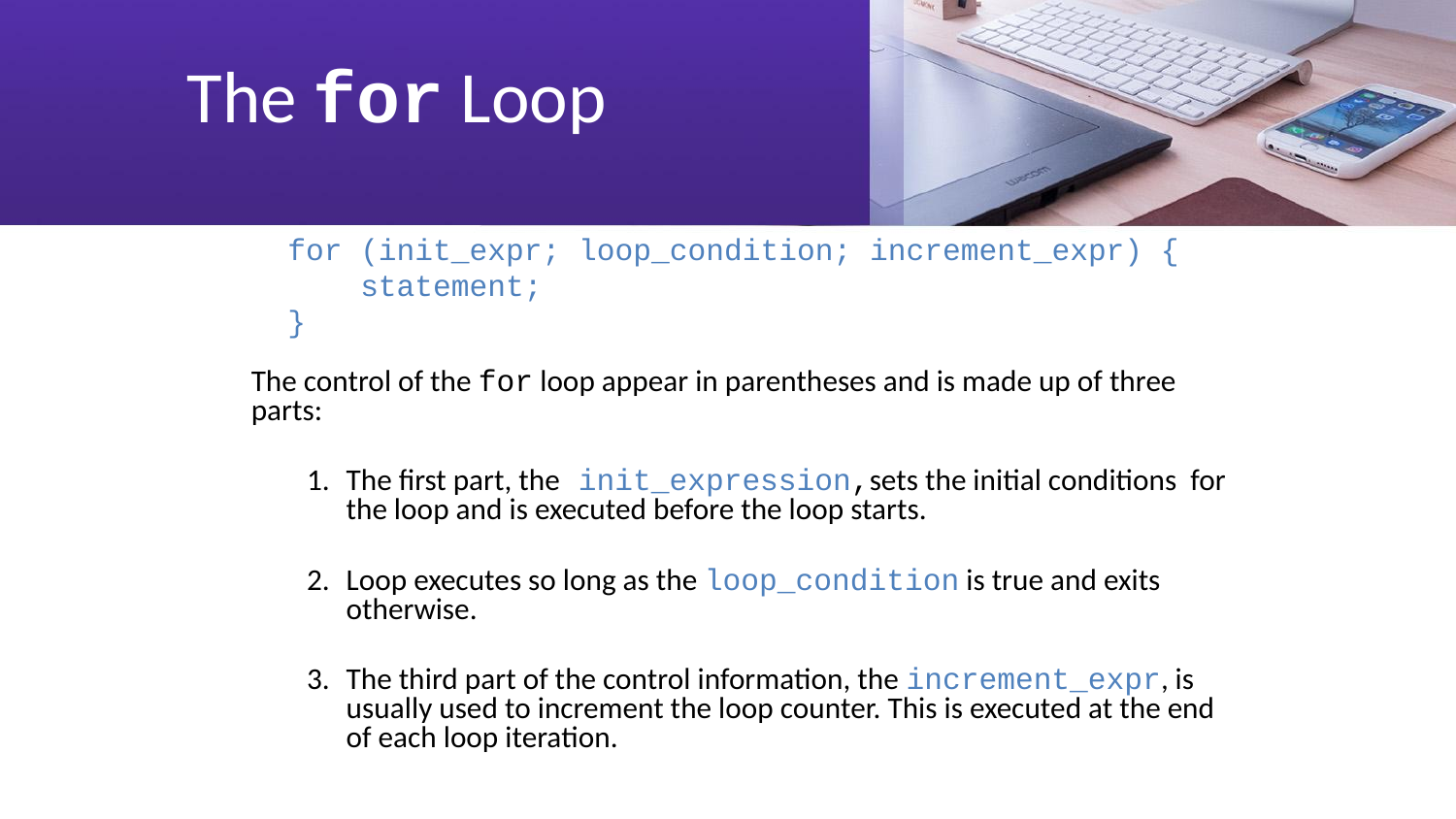

# The for Loop
for (init_expr; loop_condition; increment_expr) {
    statement;
}

The control of the for loop appear in parentheses and is made up of three parts:

The first part, the init_expression,sets the initial conditions  for the loop and is executed before the loop starts.

Loop executes so long as the loop_condition is true and exits otherwise.

The third part of the control information, the increment_expr, is usually used to increment the loop counter. This is executed at the end of each loop iteration.